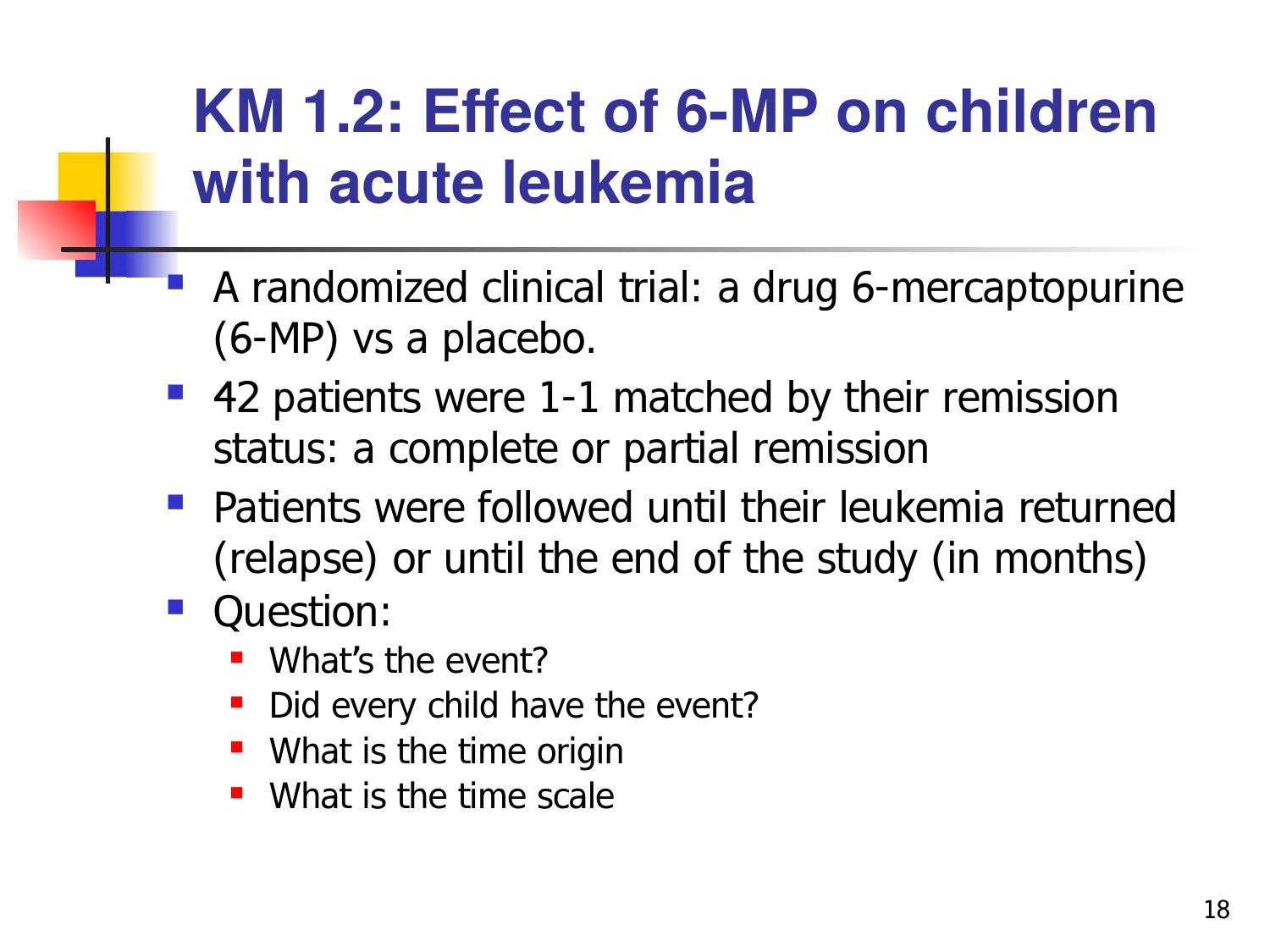

# KM 1.2: Effect of 6-MP on children with acute leukemia
A randomized clinical trial: a drug 6-mercaptopurine (6-MP) vs a placebo.
42 patients were 1-1 matched by their remission status: a complete or partial remission
Patients were followed until their leukemia returned (relapse) or until the end of the study (in months)
Question:
What’s the event?
Did every child have the event?
What is the time origin
What is the time scale

18